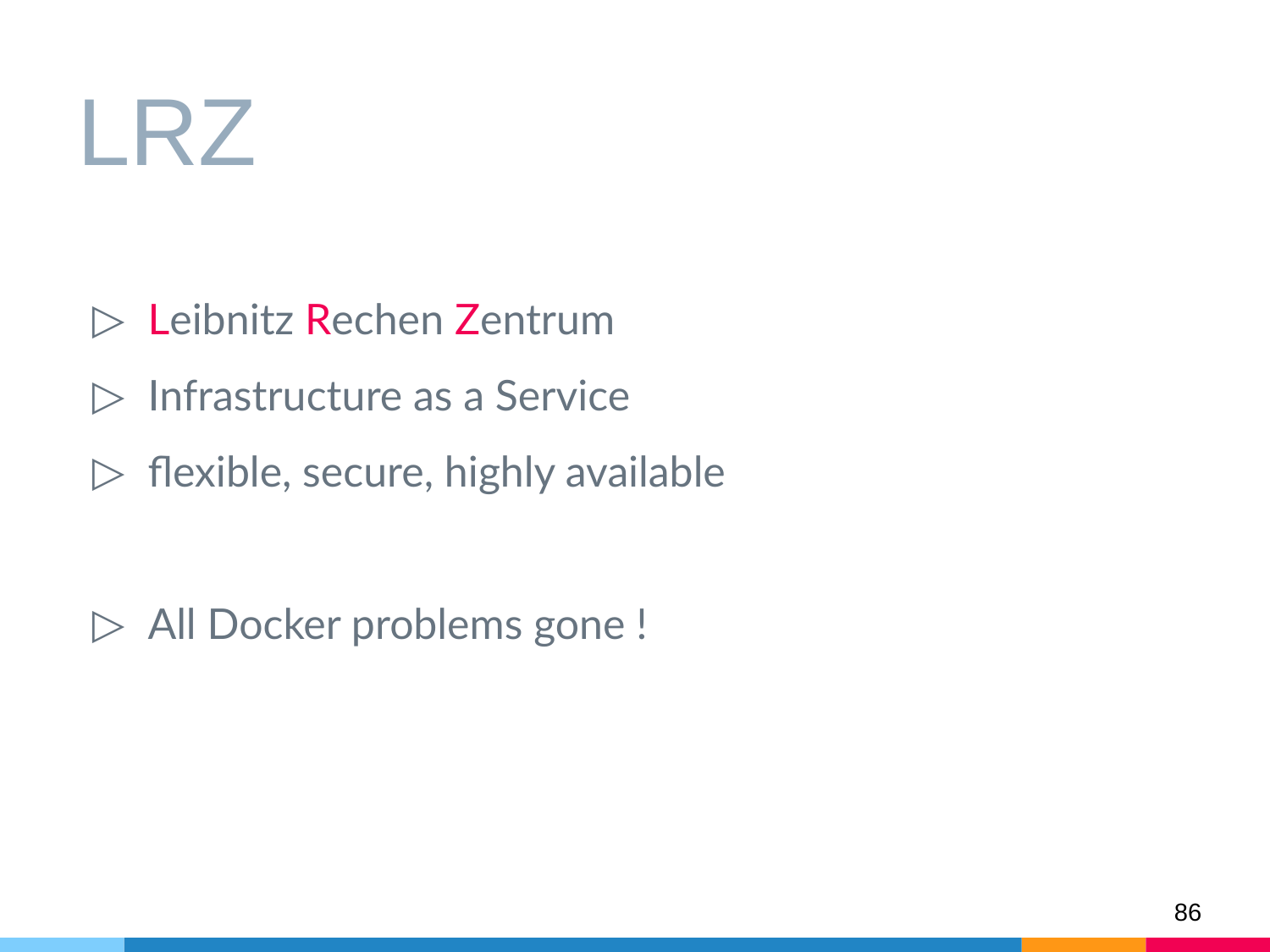

# LRZ
 Leibnitz Rechen Zentrum
 Infrastructure as a Service
 flexible, secure, highly available

 All Docker problems gone !